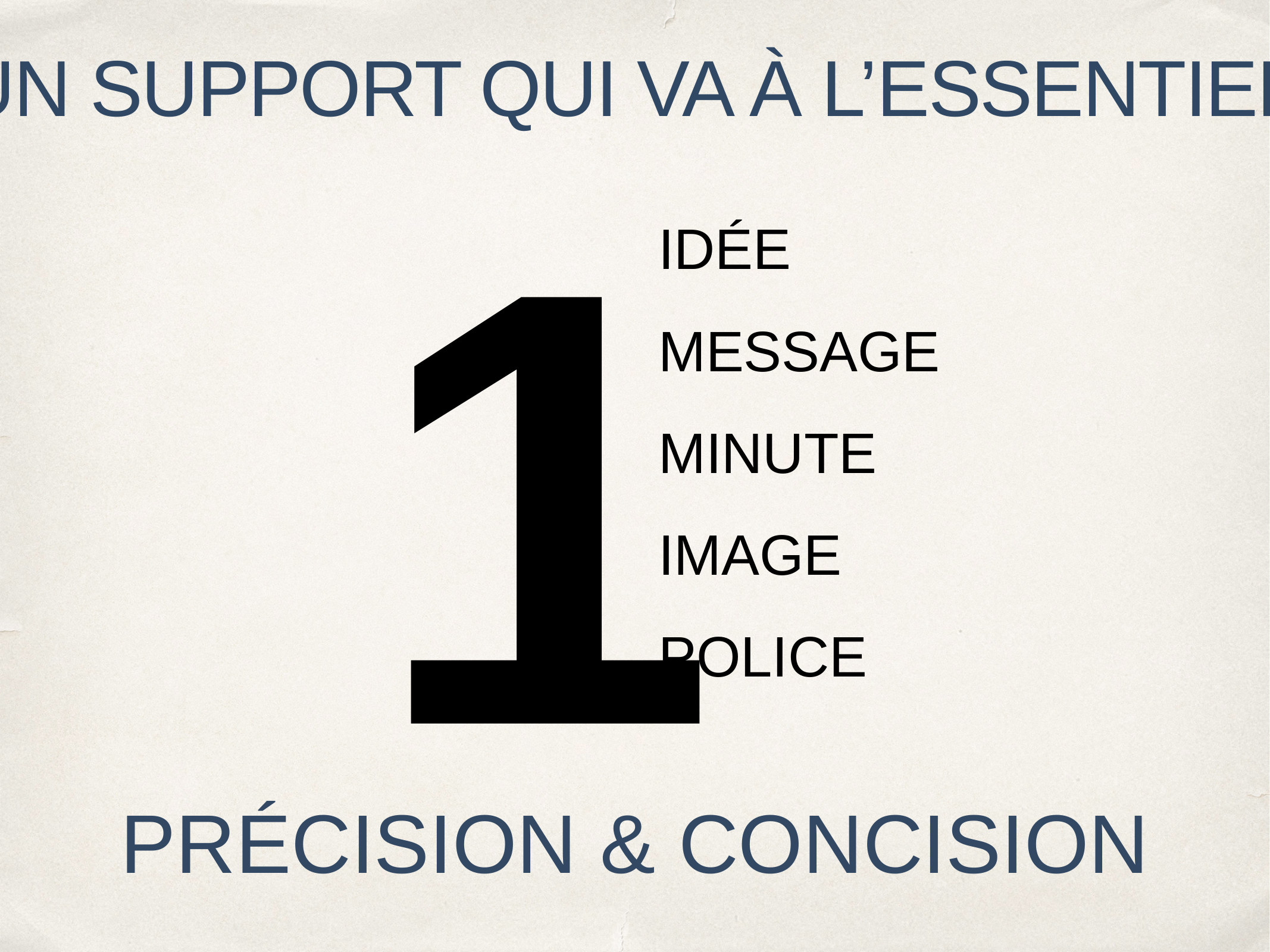

un support qui va à l’essentiel
1
idée
message
minute
image
police
PRÉCISION & CONCISION